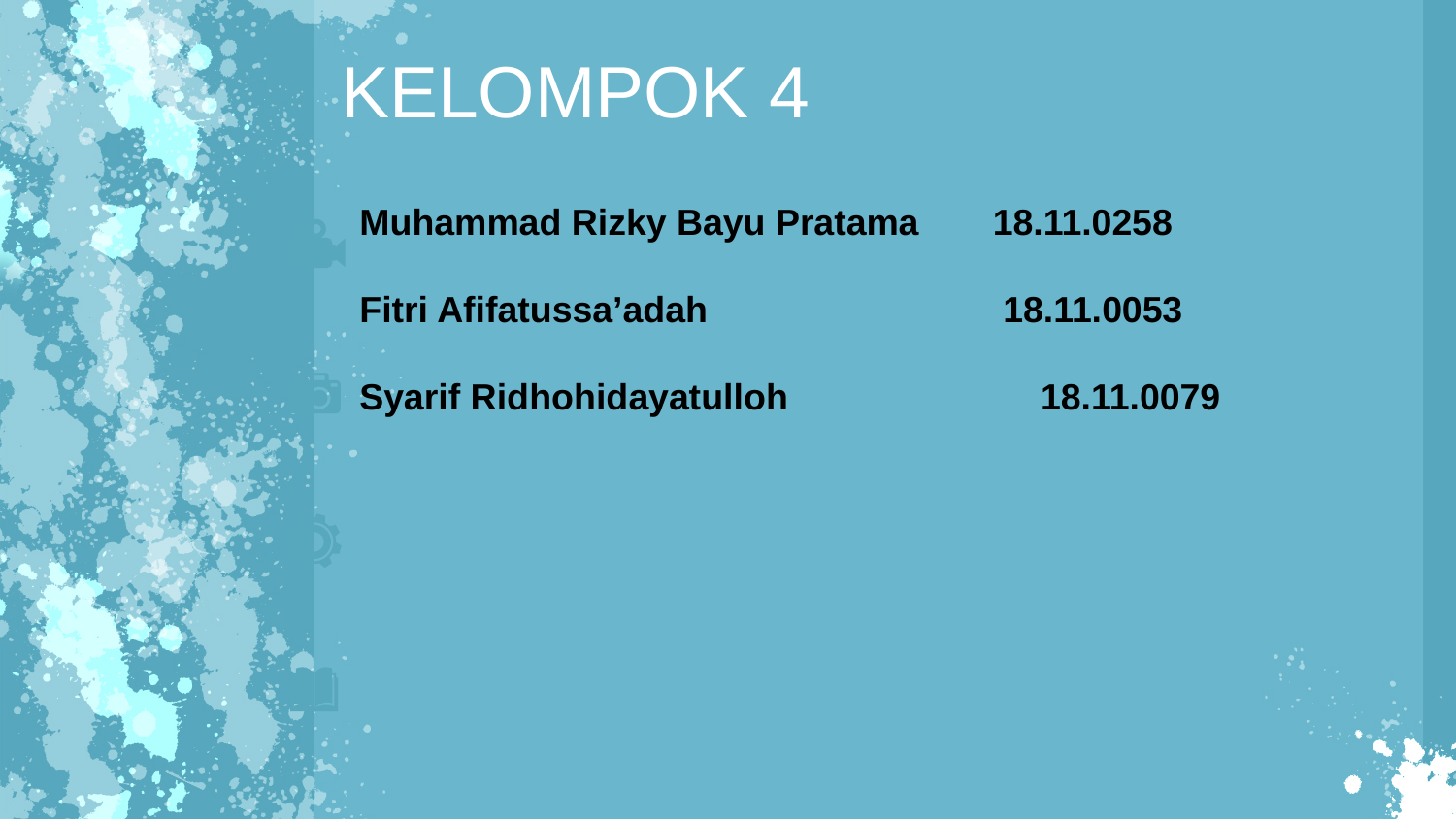

KELOMPOK 4
Muhammad Rizky Bayu Pratama  	     18.11.0258

Fitri Afifatussa’adah		      18.11.0053

Syarif Ridhohidayatulloh	                        18.11.0079